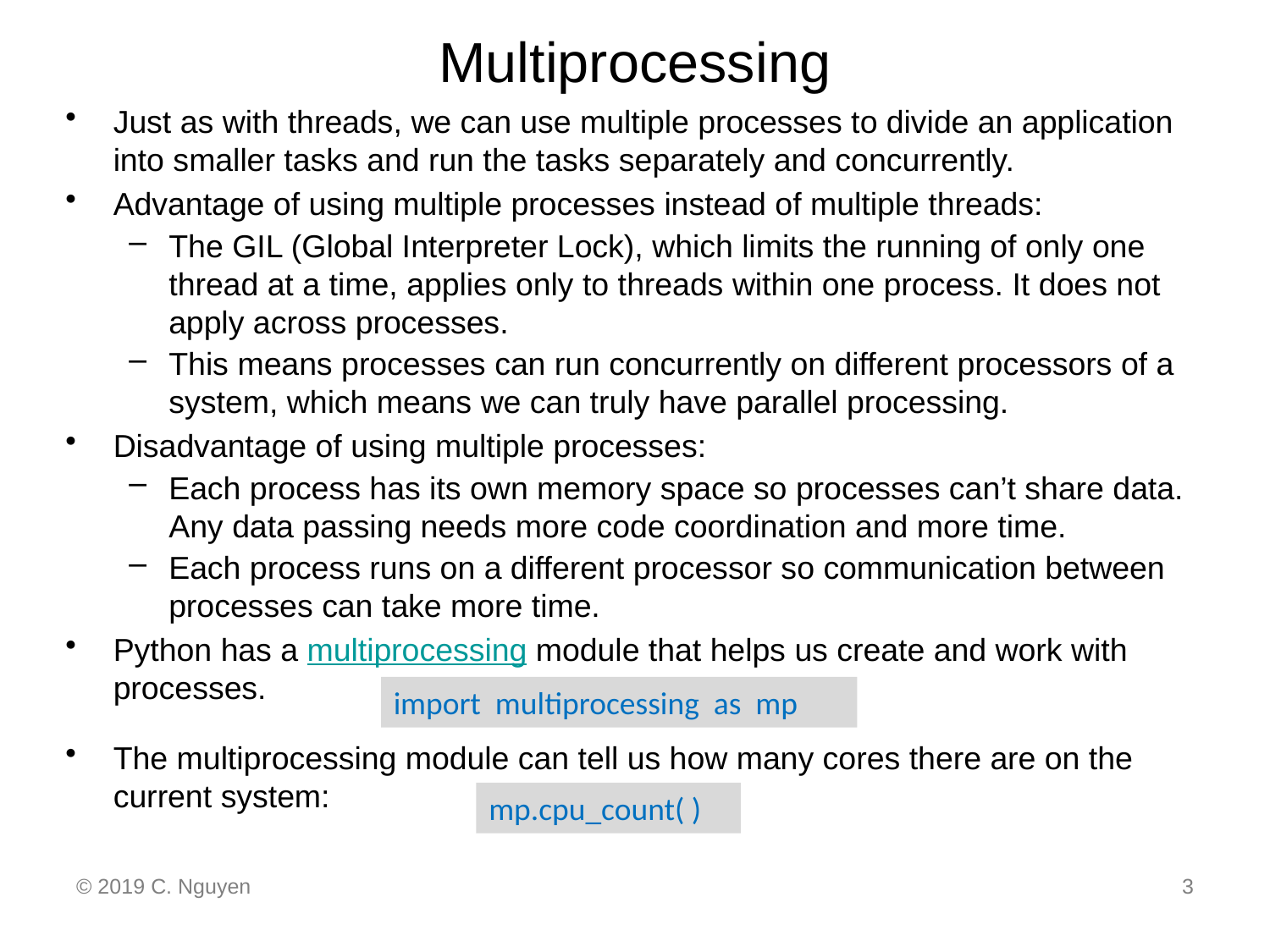

# Multiprocessing
Just as with threads, we can use multiple processes to divide an application into smaller tasks and run the tasks separately and concurrently.
Advantage of using multiple processes instead of multiple threads:
The GIL (Global Interpreter Lock), which limits the running of only one thread at a time, applies only to threads within one process. It does not apply across processes.
This means processes can run concurrently on different processors of a system, which means we can truly have parallel processing.
Disadvantage of using multiple processes:
Each process has its own memory space so processes can’t share data. Any data passing needs more code coordination and more time.
Each process runs on a different processor so communication between processes can take more time.
Python has a multiprocessing module that helps us create and work with  processes.
The multiprocessing module can tell us how many cores there are on the current system:
import  multiprocessing  as  mp
mp.cpu_count( )
© 2019 C. Nguyen
3